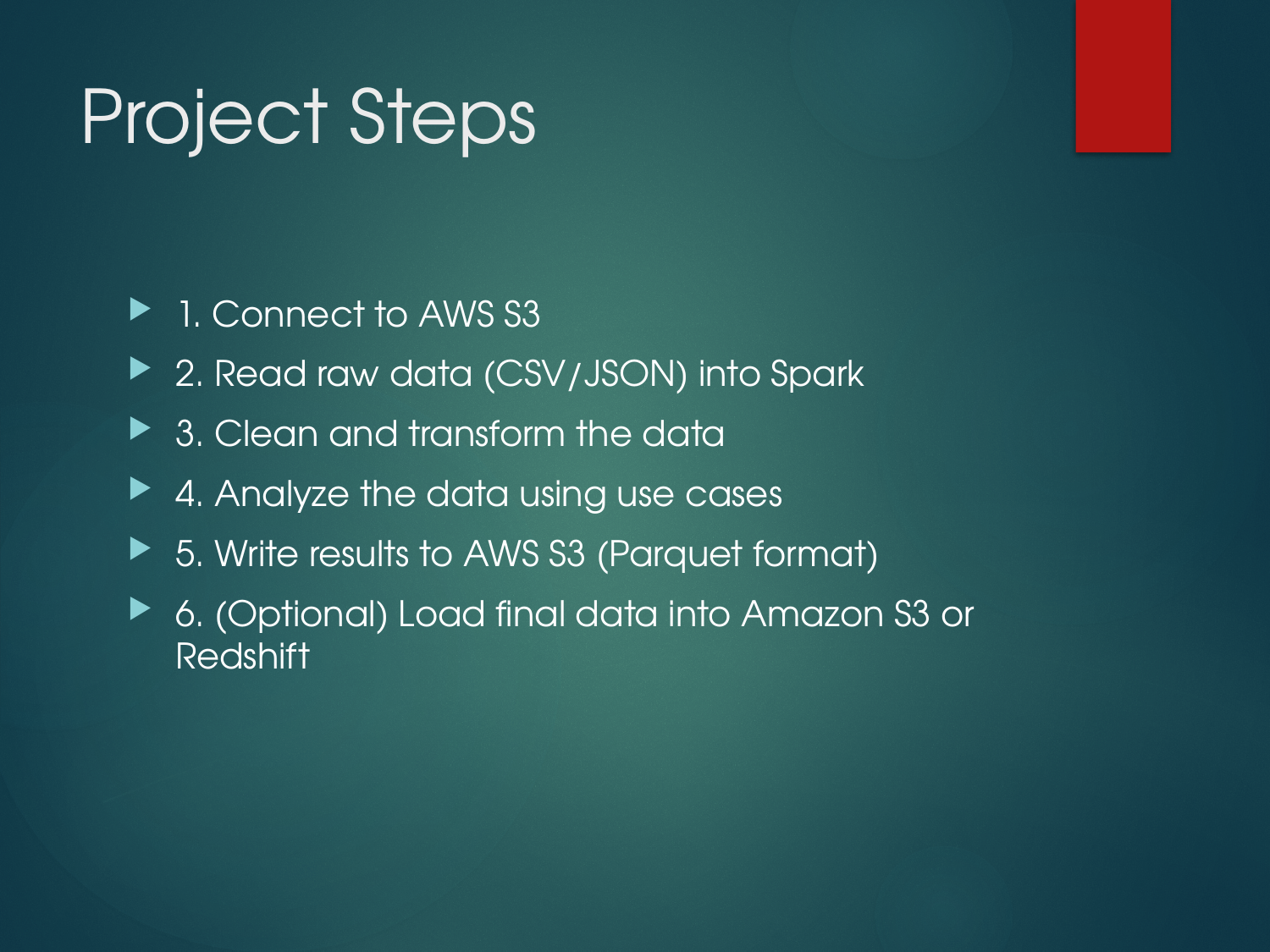

# Project Steps
1. Connect to AWS S3
2. Read raw data (CSV/JSON) into Spark
3. Clean and transform the data
4. Analyze the data using use cases
5. Write results to AWS S3 (Parquet format)
6. (Optional) Load final data into Amazon S3 or Redshift